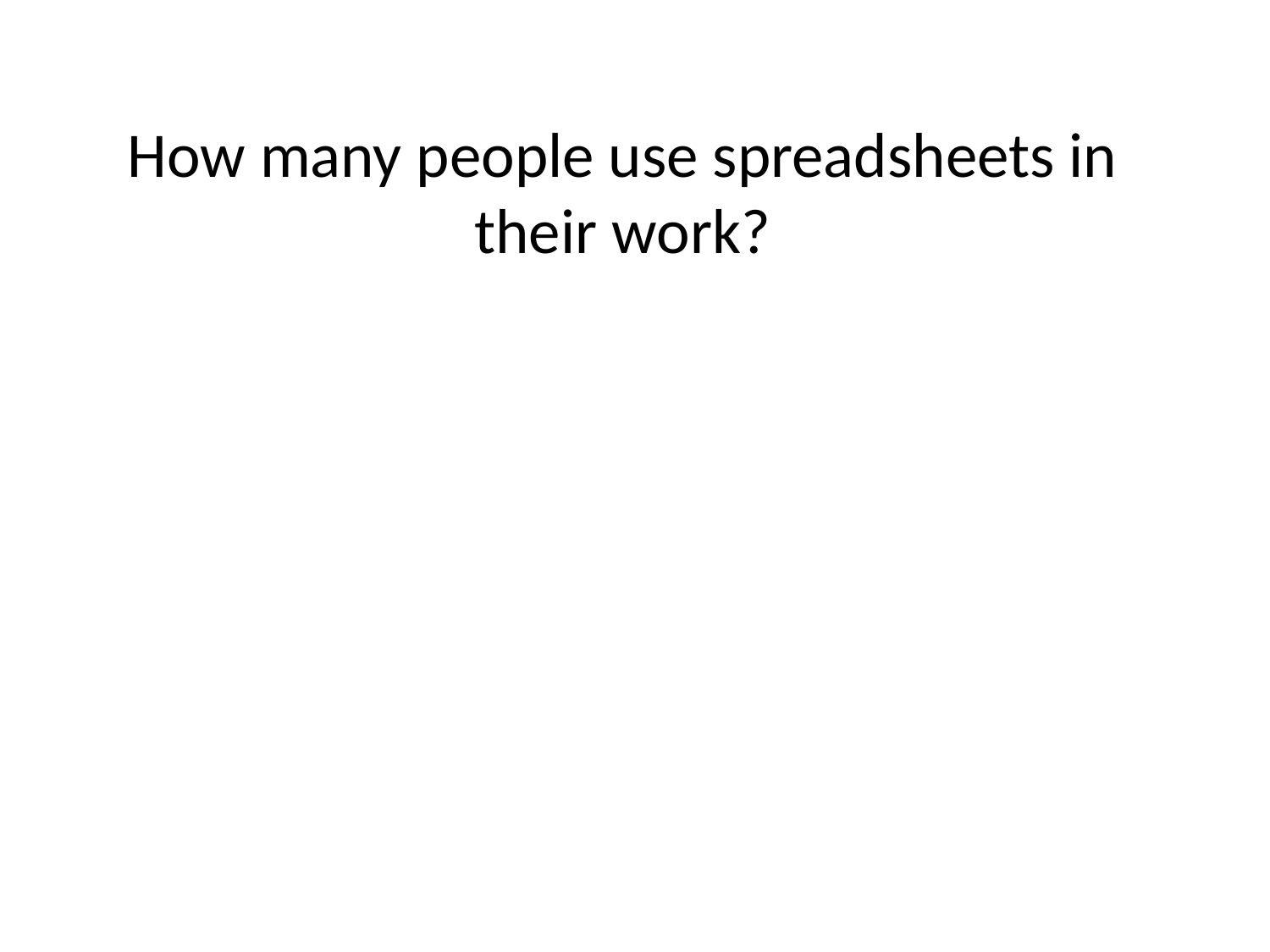

How many people use spreadsheets in their work?